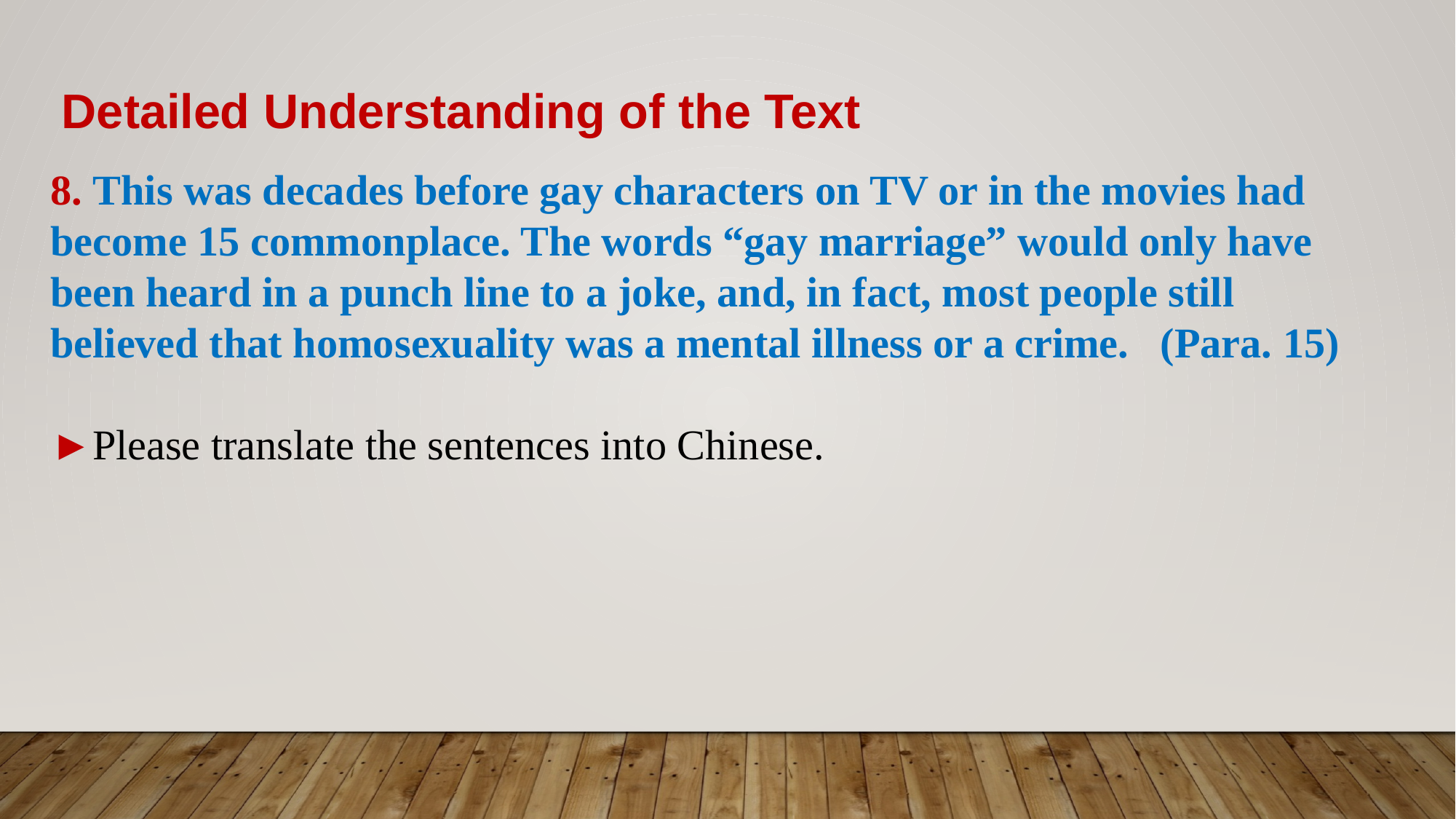

Detailed Understanding of the Text
8. This was decades before gay characters on TV or in the movies had become 15 commonplace. The words “gay marriage” would only have been heard in a punch line to a joke, and, in fact, most people still believed that homosexuality was a mental illness or a crime.   (Para. 15)

►Please translate the sentences into Chinese.